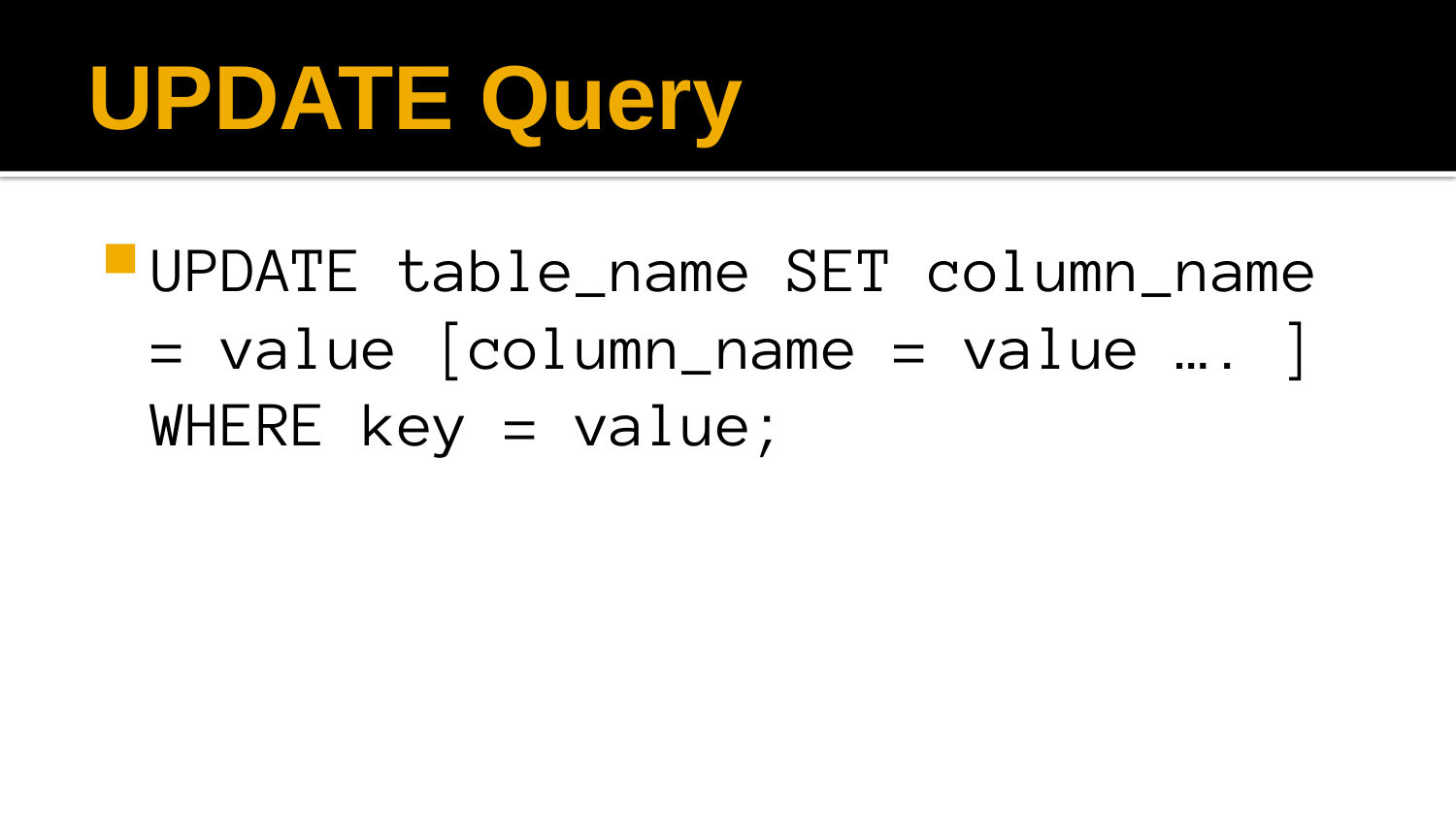

# UPDATE Query
UPDATE table_name SET column_name = value [column_name = value …. ] WHERE key = value;